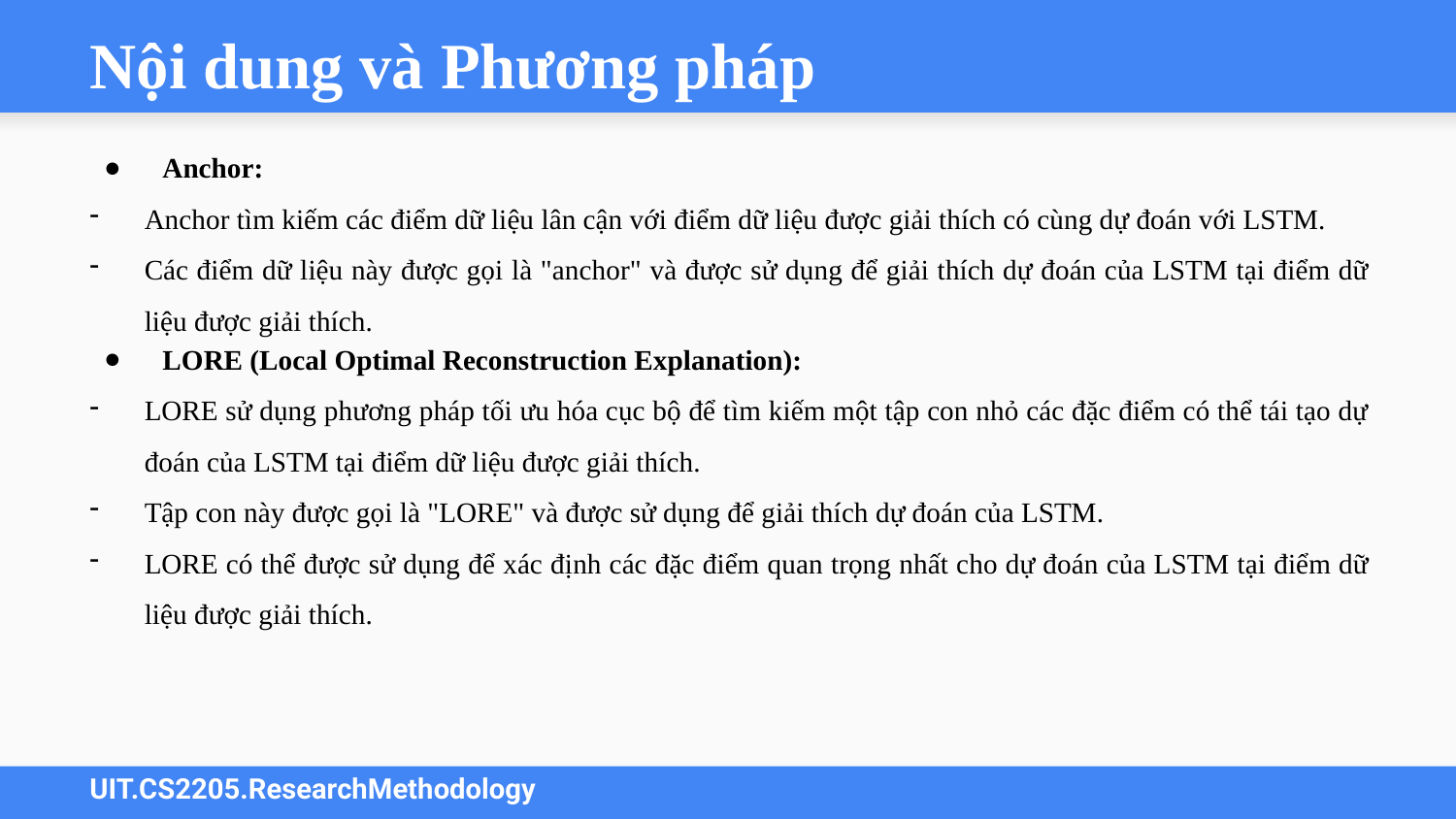

# Nội dung và Phương pháp
Anchor:
Anchor tìm kiếm các điểm dữ liệu lân cận với điểm dữ liệu được giải thích có cùng dự đoán với LSTM.
Các điểm dữ liệu này được gọi là "anchor" và được sử dụng để giải thích dự đoán của LSTM tại điểm dữ liệu được giải thích.
LORE (Local Optimal Reconstruction Explanation):
LORE sử dụng phương pháp tối ưu hóa cục bộ để tìm kiếm một tập con nhỏ các đặc điểm có thể tái tạo dự đoán của LSTM tại điểm dữ liệu được giải thích.
Tập con này được gọi là "LORE" và được sử dụng để giải thích dự đoán của LSTM.
LORE có thể được sử dụng để xác định các đặc điểm quan trọng nhất cho dự đoán của LSTM tại điểm dữ liệu được giải thích.